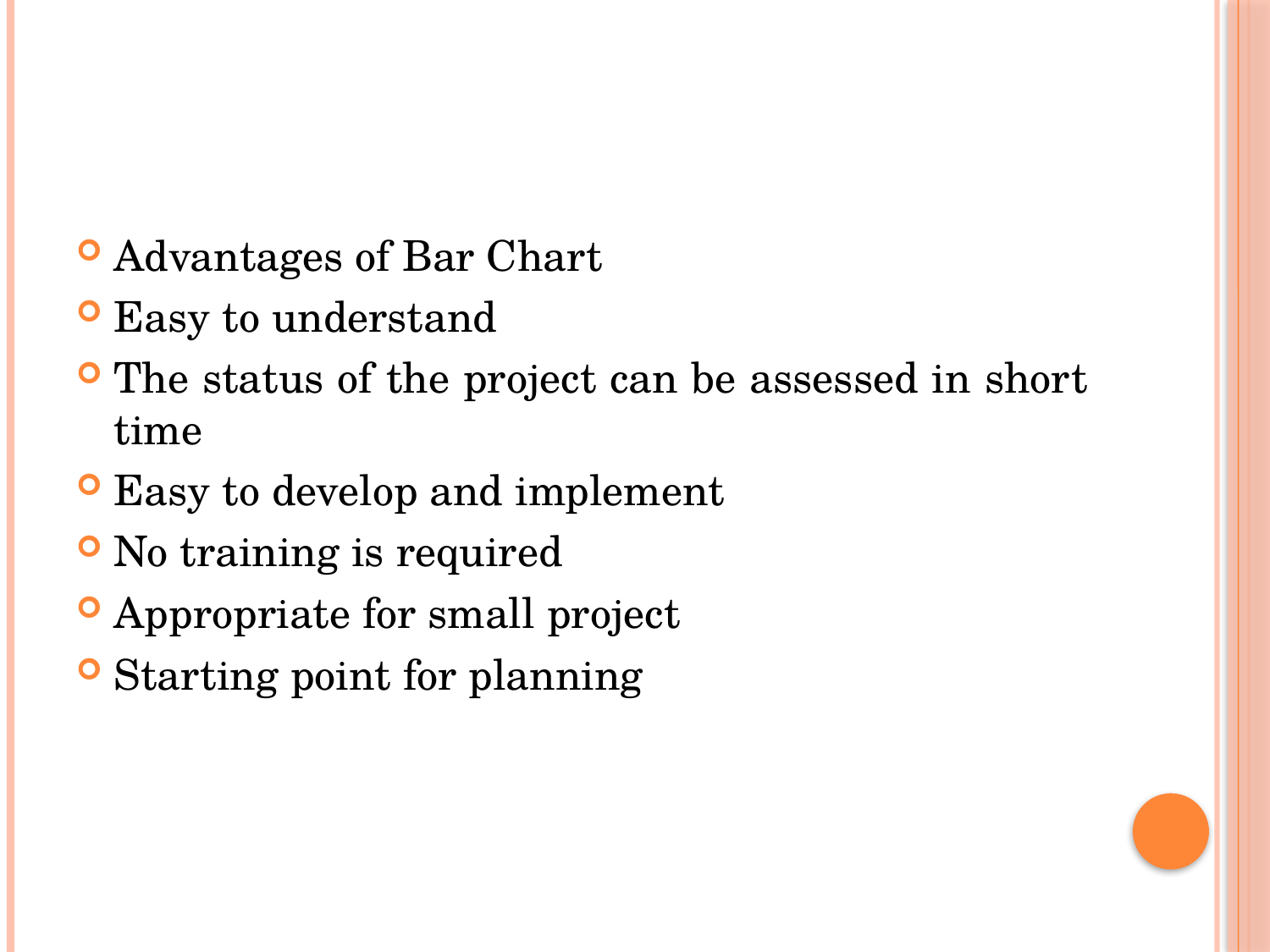

#
Advantages of Bar Chart
Easy to understand
The status of the project can be assessed in short time
Easy to develop and implement
No training is required
Appropriate for small project
Starting point for planning